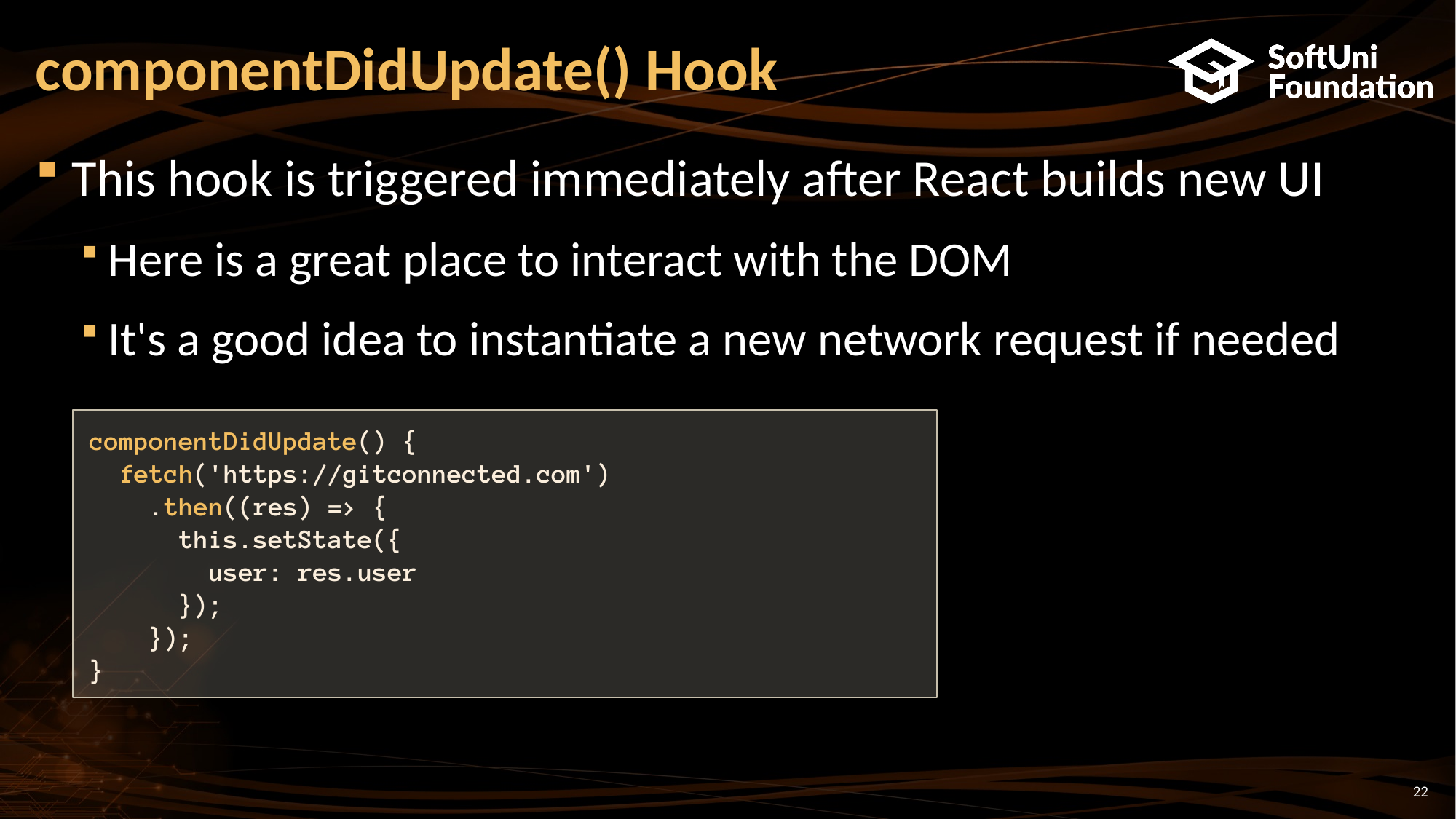

# componentDidUpdate() Hook
This hook is triggered immediately after React builds new UI
Here is a great place to interact with the DOM
It's a good idea to instantiate a new network request if needed
componentDidUpdate() {
  fetch('https://gitconnected.com')
    .then((res) => {
      this.setState({
        user: res.user
      });
    });
}
22